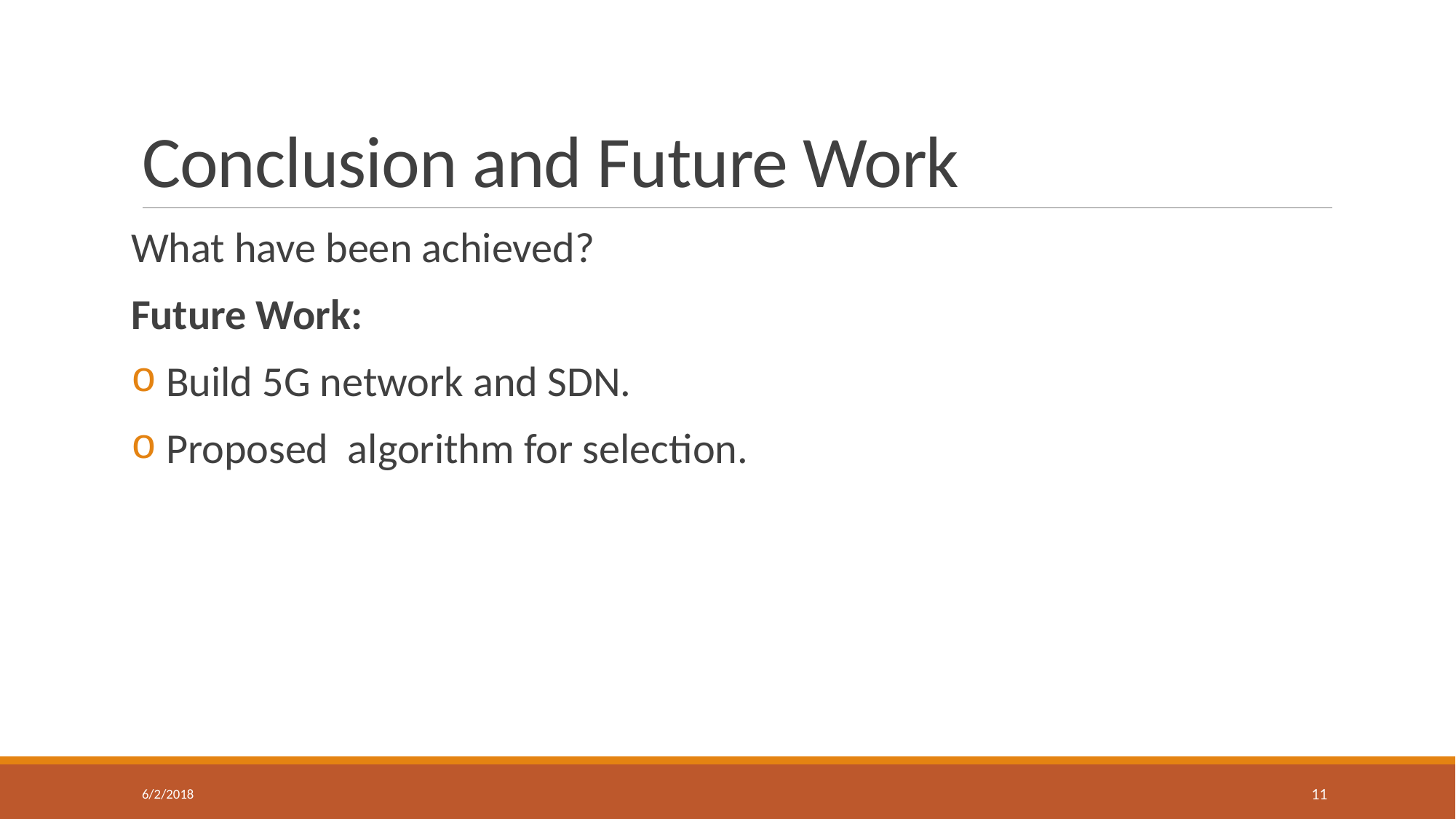

# Conclusion and Future Work
What have been achieved?
Future Work:
 Build 5G network and SDN.
 Proposed  algorithm for selection.
6/2/2018
11